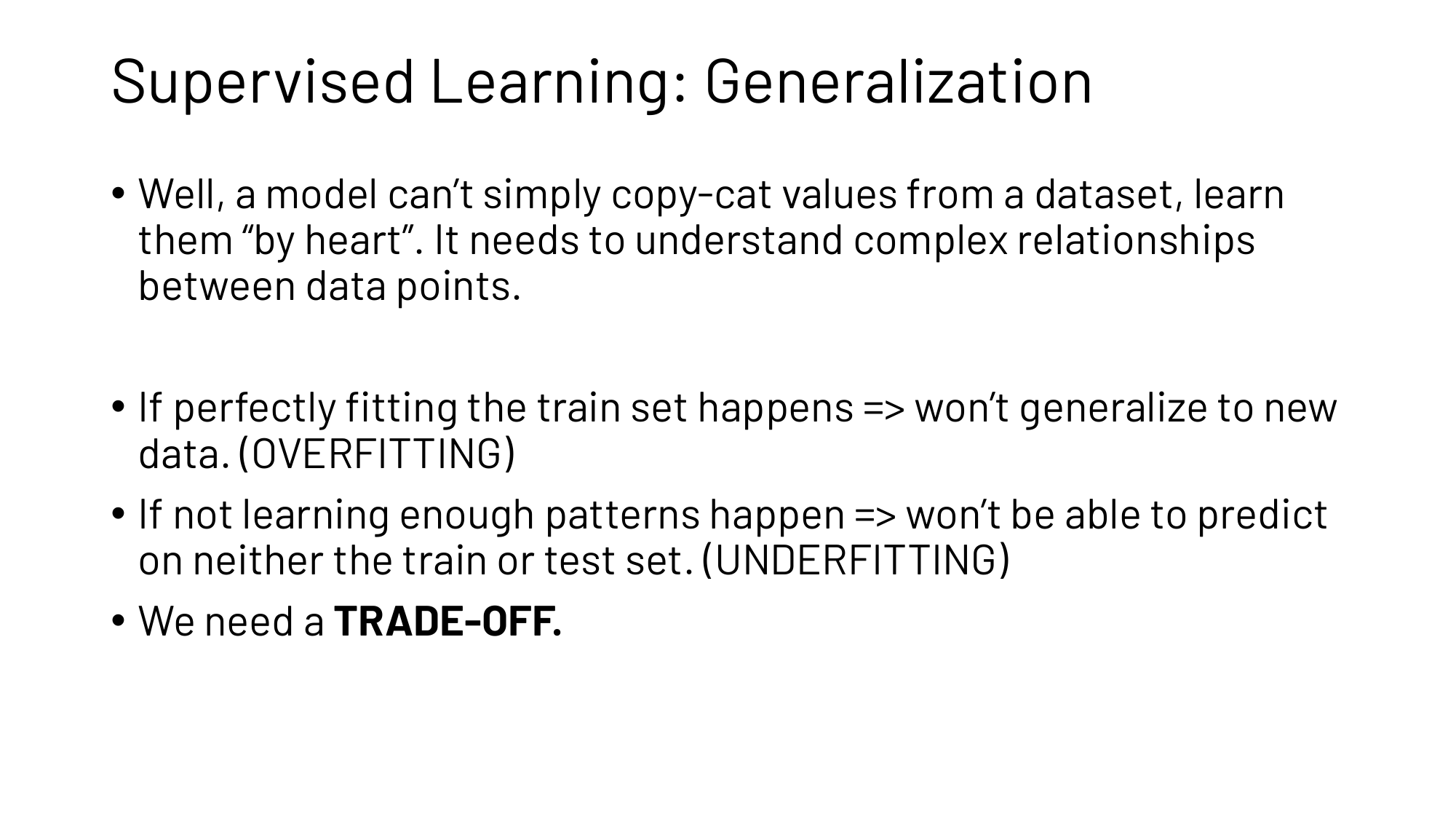

# Supervised Learning: Generalization
Well, a model can’t simply copy-cat values from a dataset, learn them “by heart”. It needs to understand complex relationships between data points.

If perfectly fitting the train set happens => won’t generalize to new data. (OVERFITTING)
If not learning enough patterns happen => won’t be able to predict on neither the train or test set. (UNDERFITTING)
We need a TRADE-OFF.